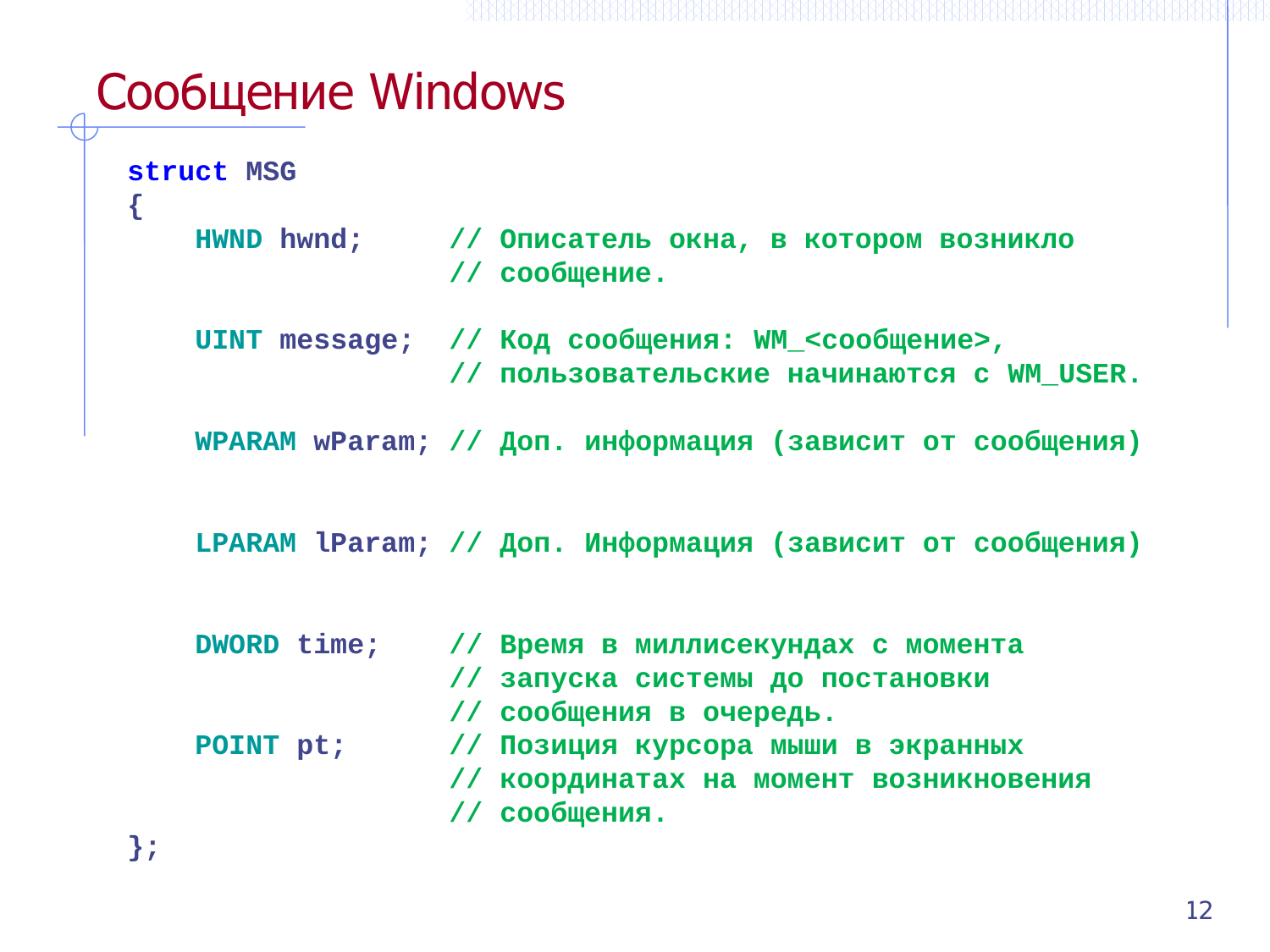

# Сообщение Windows
struct MSG
{
    HWND hwnd;     // Описатель окна, в котором возникло
                   // сообщение.

    UINT message;  // Код сообщения: WM_<сообщение>,
                   // пользовательские начинаются с WM_USER.

    WPARAM wParam; // Доп. информация (зависит от сообщения)

    LPARAM lParam; // Доп. Информация (зависит от сообщения)

    DWORD time;    // Время в миллисекундах с момента
                   // запуска системы до постановки
                   // сообщения в очередь.
    POINT pt;      // Позиция курсора мыши в экранных
                   // координатах на момент возникновения
                   // сообщения.
};

12